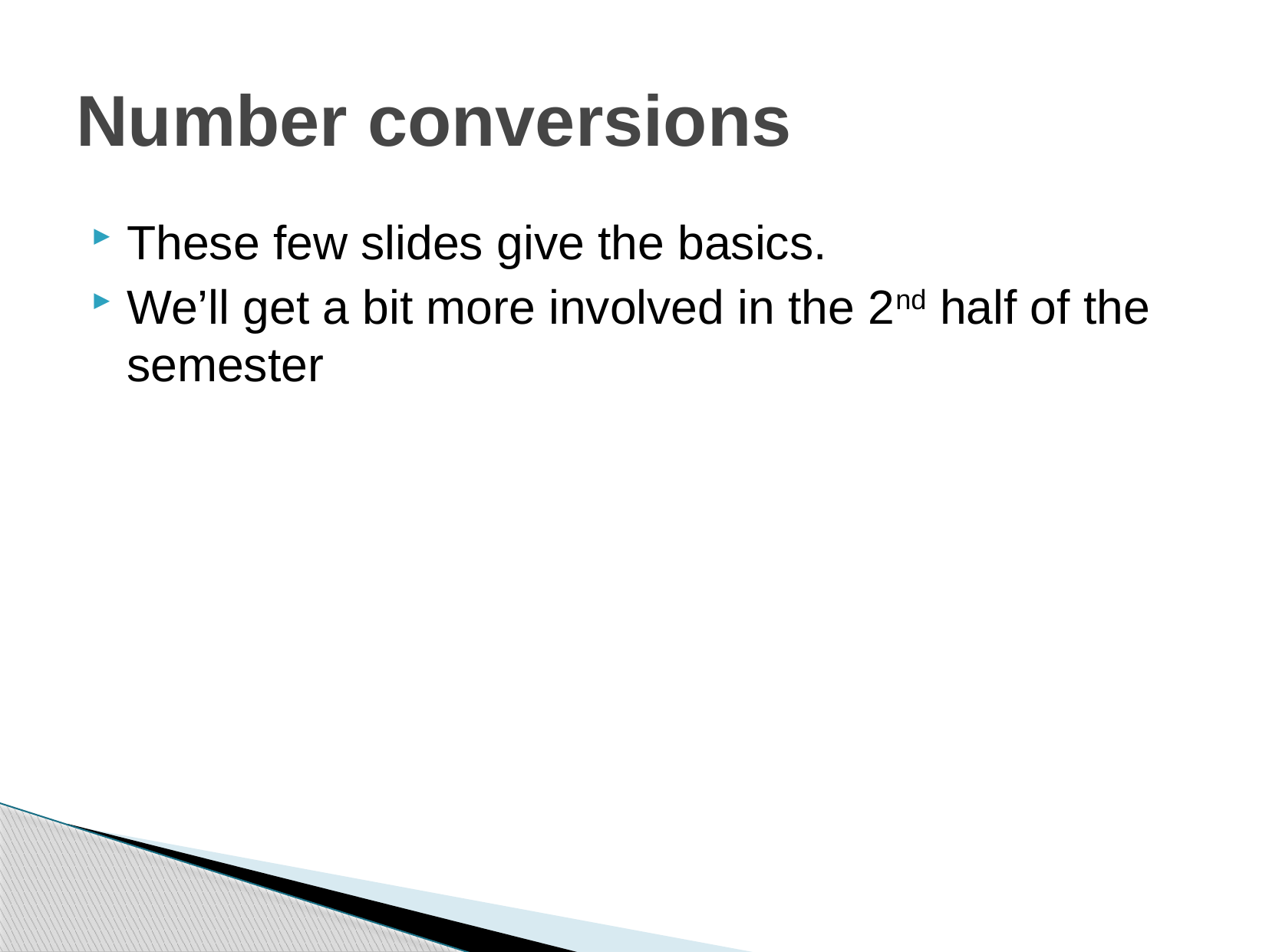

# Number conversions
These few slides give the basics.
We’ll get a bit more involved in the 2nd half of the semester